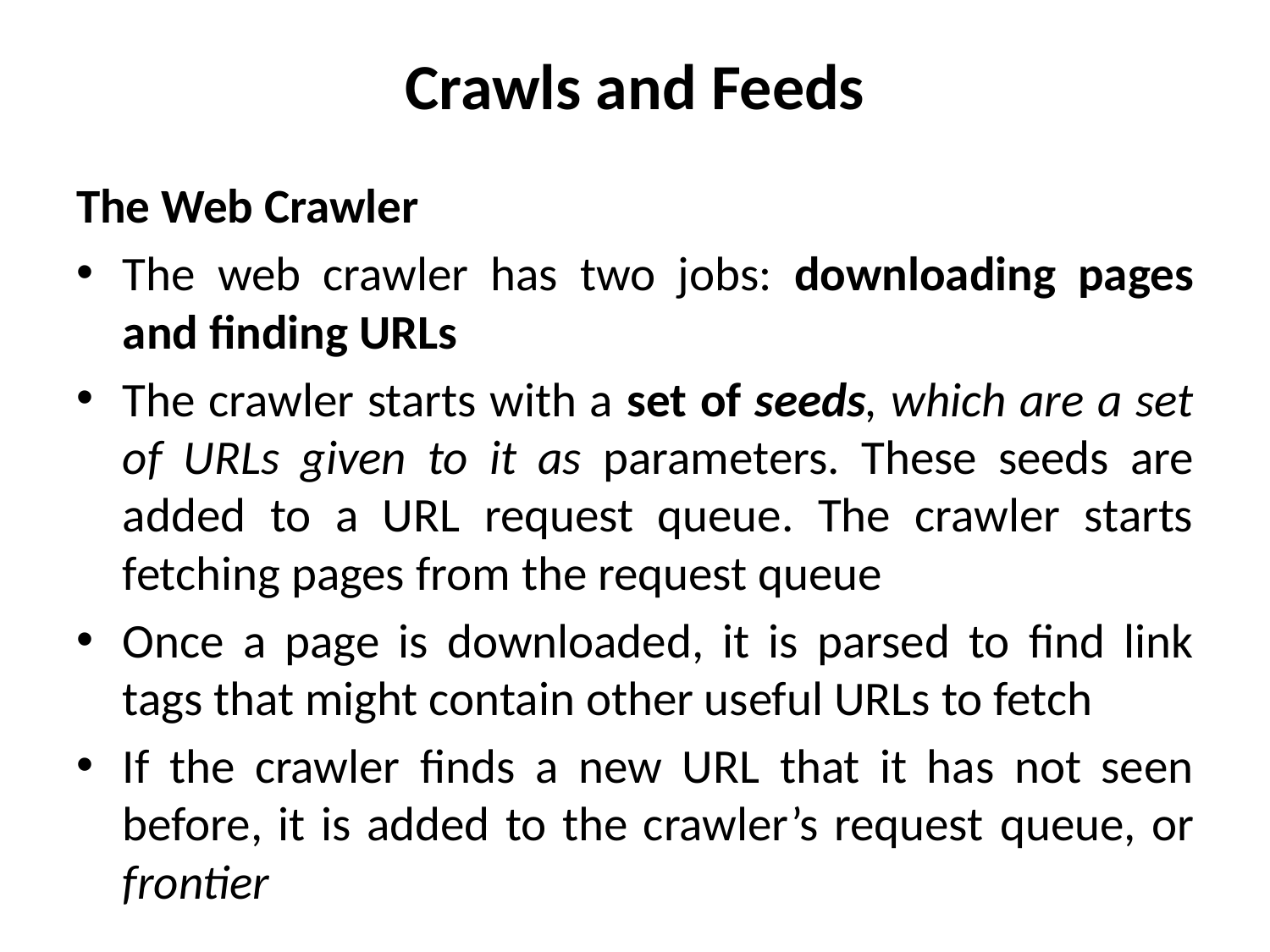

# Crawls and Feeds
The Web Crawler
The web crawler has two jobs: downloading pages and finding URLs
The crawler starts with a set of seeds, which are a set of URLs given to it as parameters. These seeds are added to a URL request queue. The crawler starts fetching pages from the request queue
Once a page is downloaded, it is parsed to find link tags that might contain other useful URLs to fetch
If the crawler finds a new URL that it has not seen before, it is added to the crawler’s request queue, or frontier